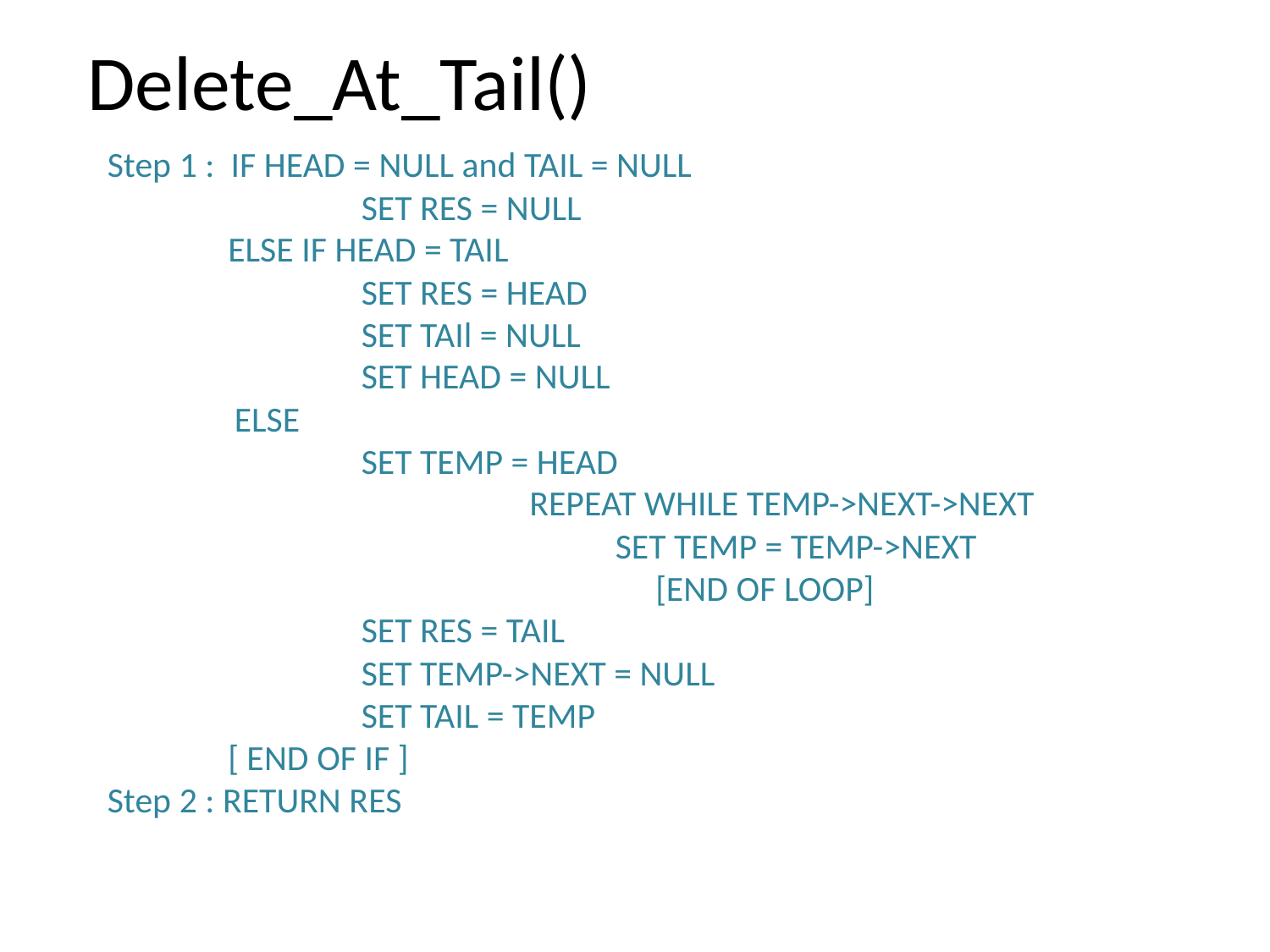

Delete_At_Tail()
Step 1 :  IF HEAD = NULL and TAIL = NULL
		SET RES = NULL
               ELSE IF HEAD = TAIL
		SET RES = HEAD
		SET TAIl = NULL
		SET HEAD = NULL
	ELSE
		SET TEMP = HEAD
		REPEAT WHILE TEMP->NEXT->NEXT
				SET TEMP = TEMP->NEXT                                                   			     [END OF LOOP]
		SET RES = TAIL
		SET TEMP->NEXT = NULL
		SET TAIL = TEMP
               [ END OF IF ]
Step 2 : RETURN RES